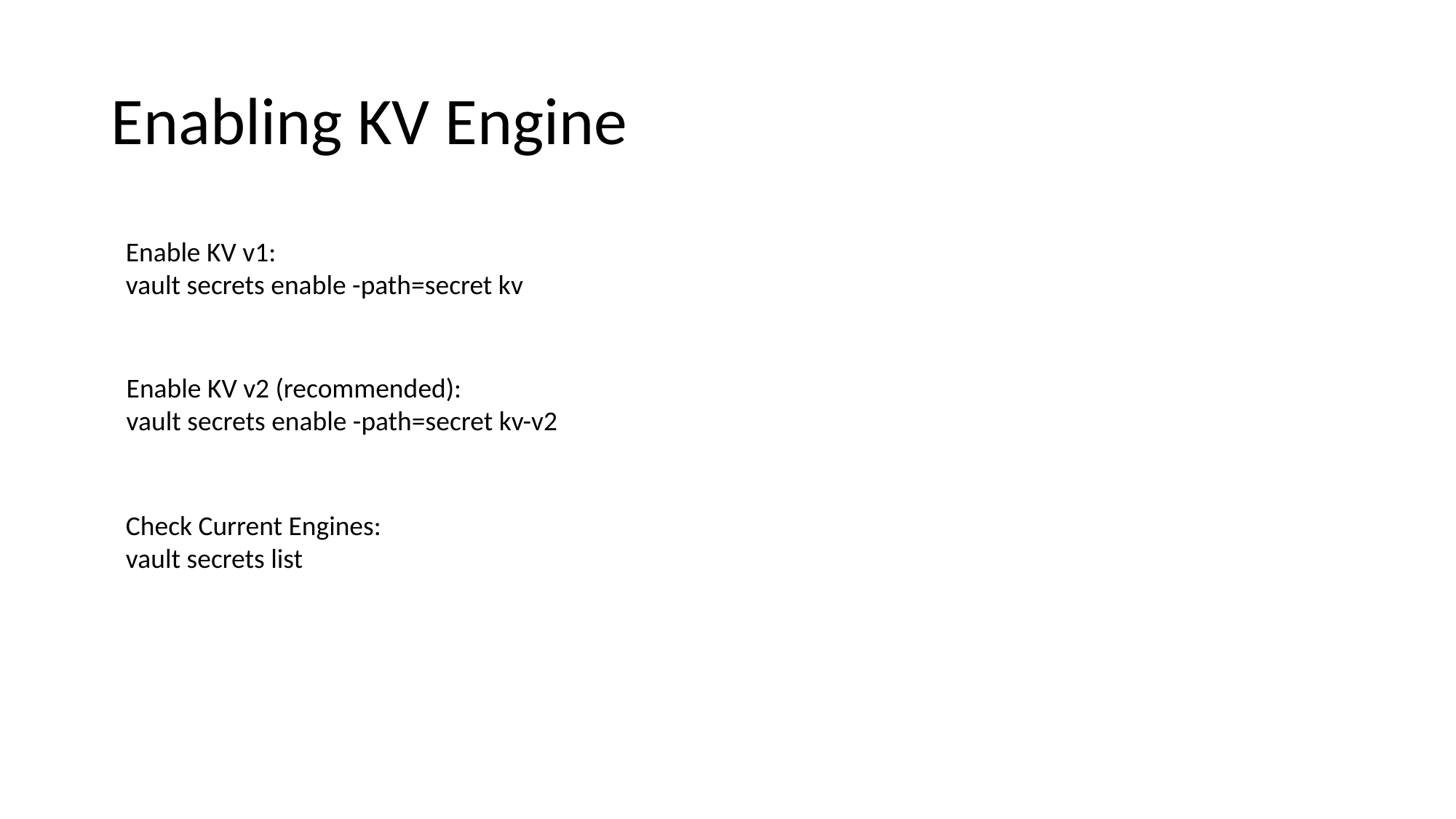

# Enabling KV Engine
Enable KV v1:
vault secrets enable -path=secret kv

Enable KV v2 (recommended):
vault secrets enable -path=secret kv-v2

Check Current Engines:
vault secrets list